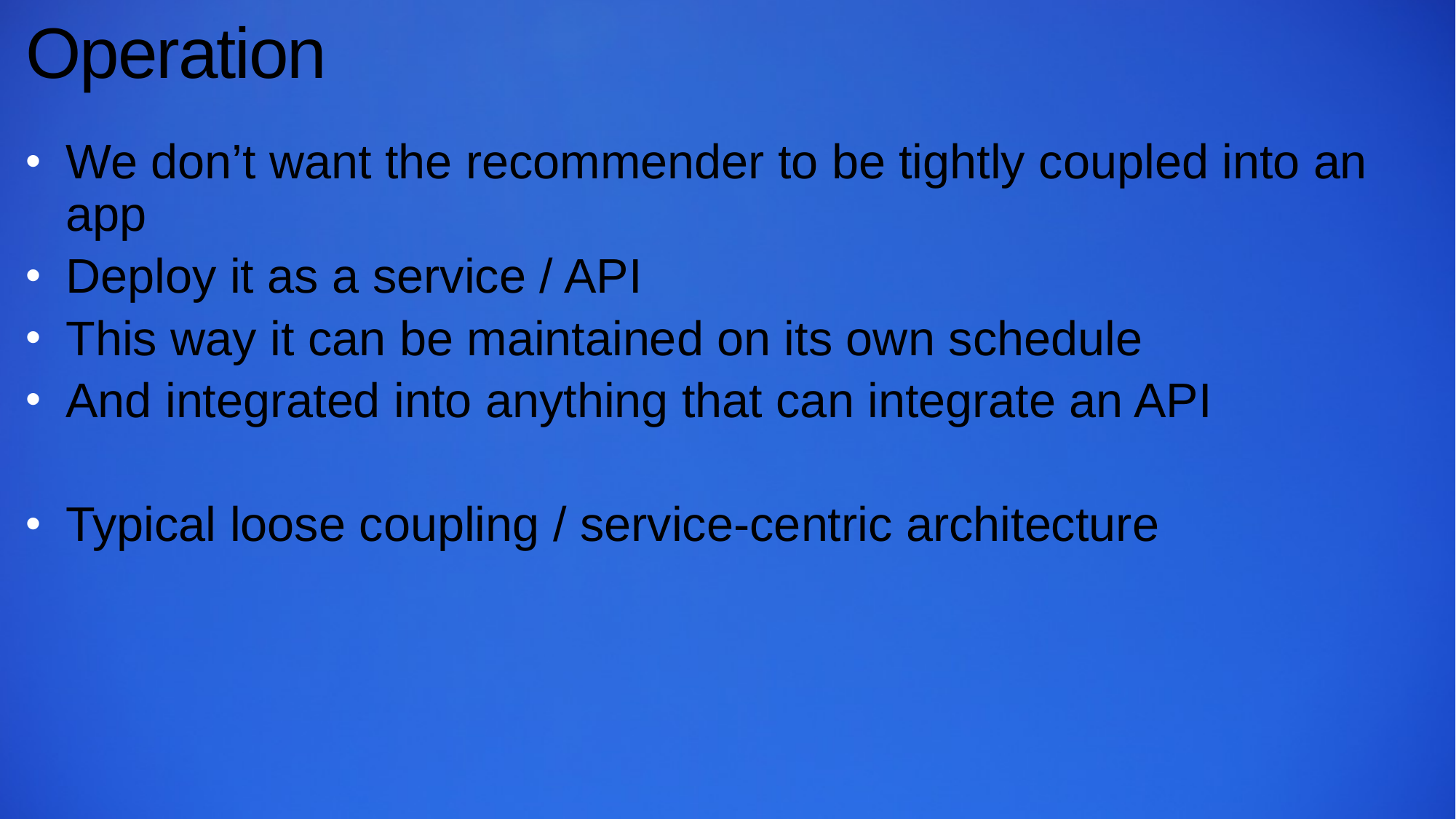

# Operation
We don’t want the recommender to be tightly coupled into an app
Deploy it as a service / API
This way it can be maintained on its own schedule
And integrated into anything that can integrate an API

Typical loose coupling / service-centric architecture